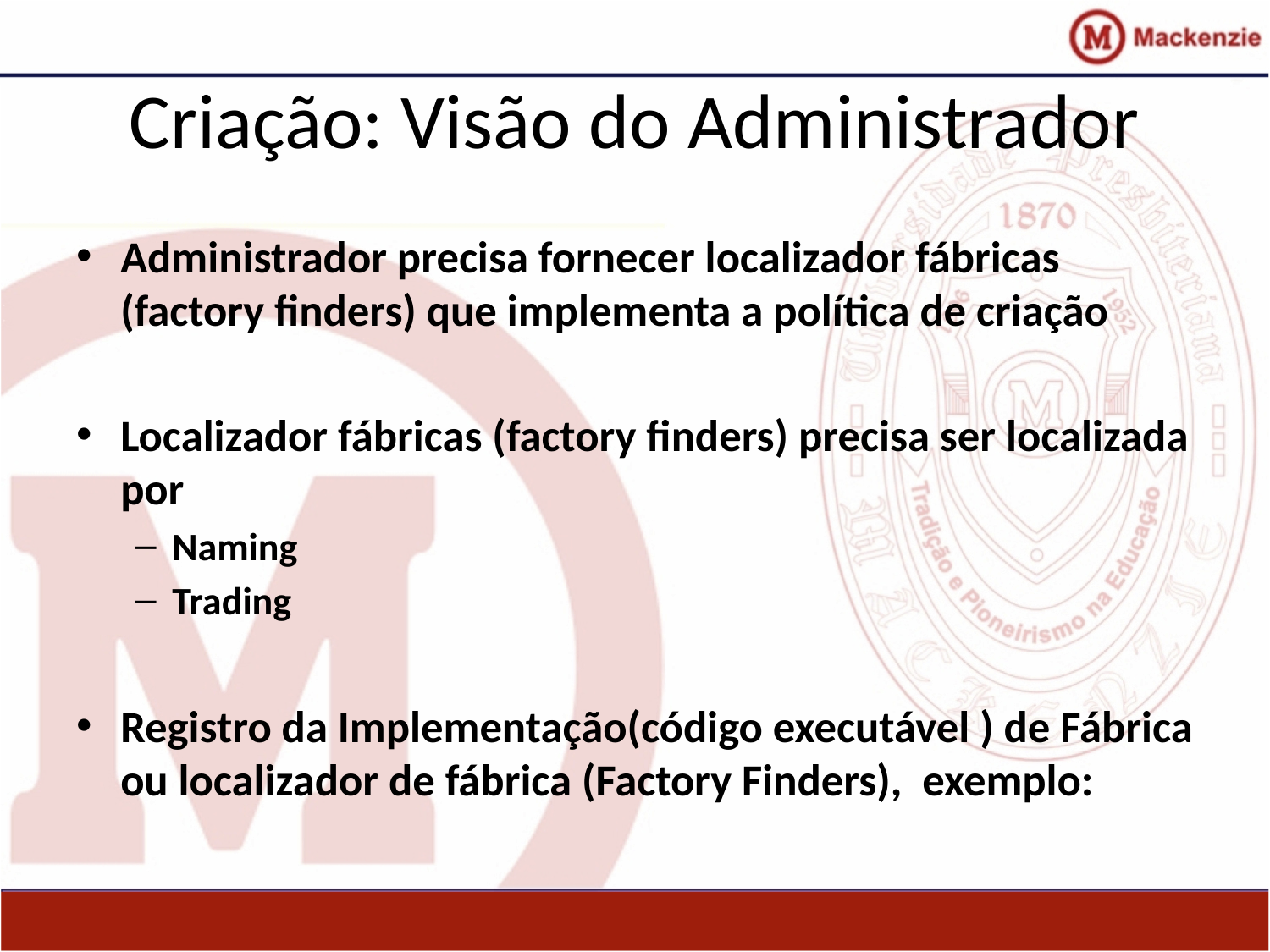

# Criação: Visão do Administrador
Administrador precisa fornecer localizador fábricas (factory finders) que implementa a política de criação

Localizador fábricas (factory finders) precisa ser localizada por
Naming
Trading

Registro da Implementação(código executável ) de Fábrica ou localizador de fábrica (Factory Finders),  exemplo: